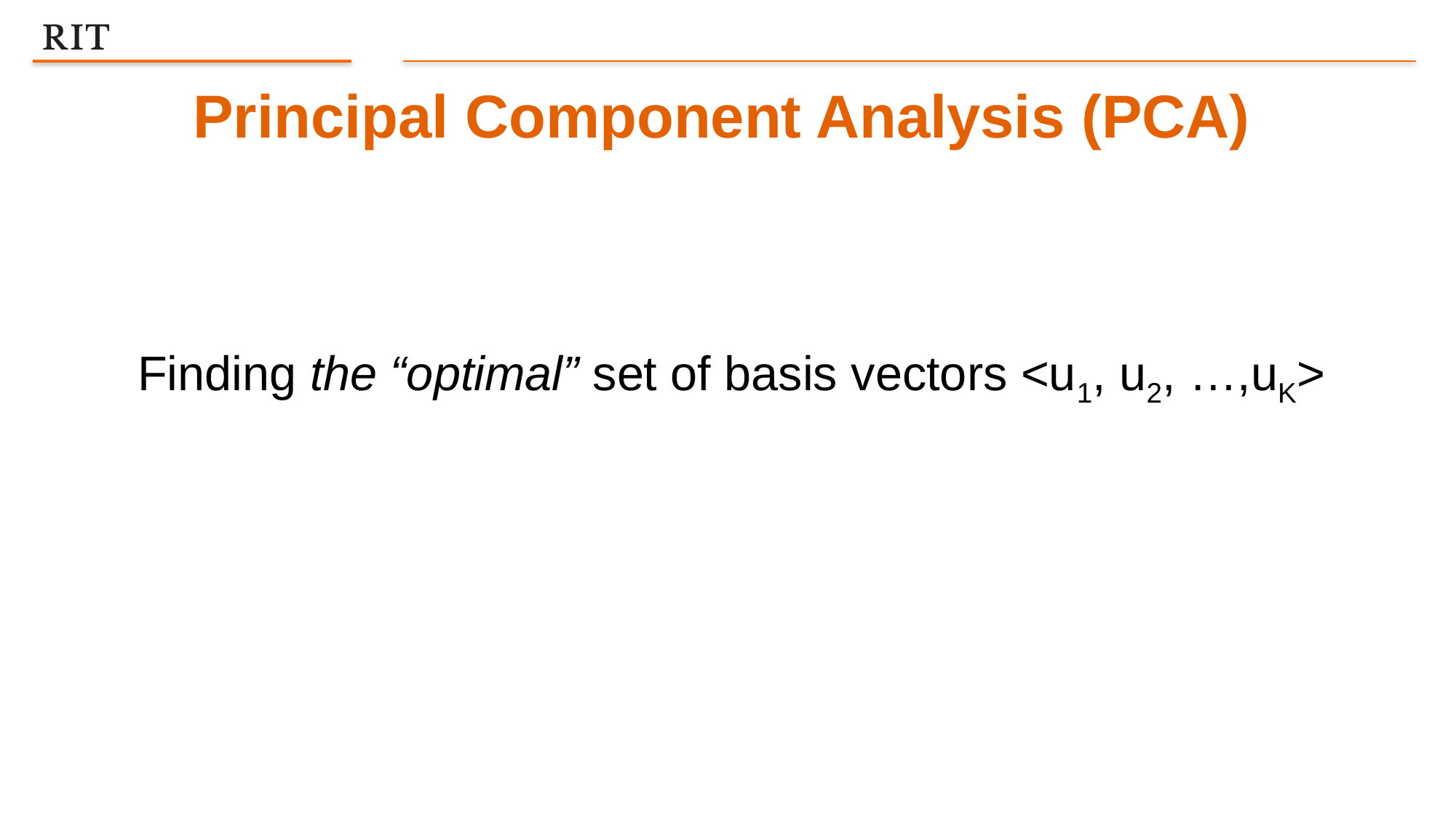

Principal Component Analysis (PCA)
Finding the “optimal” set of basis vectors <u1, u2, …,uK>